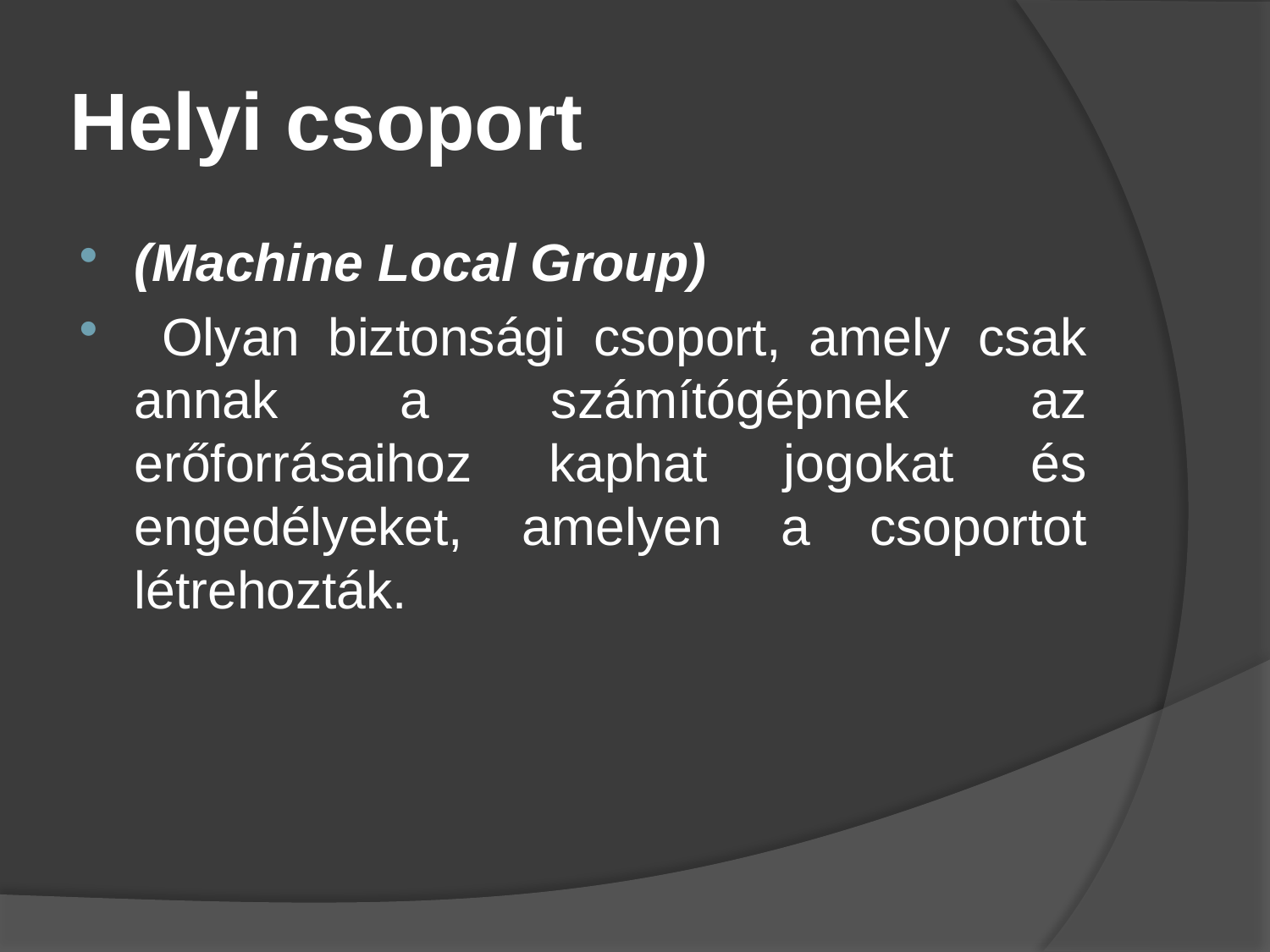

# Helyi csoport
(Machine Local Group)
 Olyan biztonsági csoport, amely csak annak a számítógépnek az erőforrásaihoz kaphat jogokat és engedélyeket, amelyen a csoportot létrehozták.